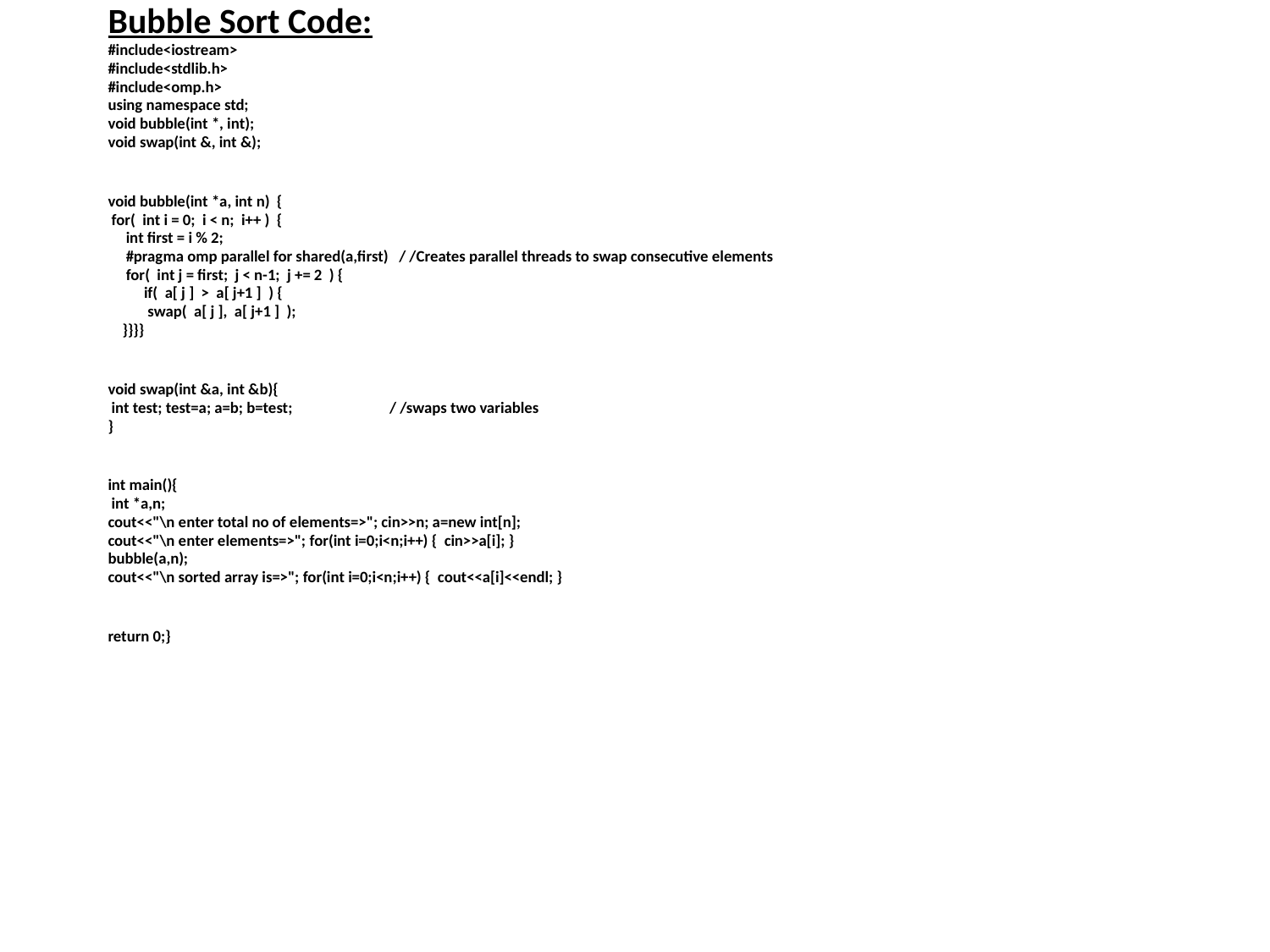

Bubble Sort Code:
#include<iostream>
#include<stdlib.h>
#include<omp.h>
using namespace std;
void bubble(int *, int);
void swap(int &, int &);

void bubble(int *a, int n)  {
 for(  int i = 0;  i < n;  i++ )  {
     int first = i % 2;
     #pragma omp parallel for shared(a,first)   / /Creates parallel threads to swap consecutive elements
     for(  int j = first;  j < n-1;  j += 2  ) {
          if(  a[ j ]  >  a[ j+1 ]  ) {
           swap(  a[ j ],  a[ j+1 ]  );
    }}}}

void swap(int &a, int &b){
 int test; test=a; a=b; b=test;                           / /swaps two variables
}

int main(){
 int *a,n;
cout<<"\n enter total no of elements=>"; cin>>n; a=new int[n];
cout<<"\n enter elements=>"; for(int i=0;i<n;i++) {  cin>>a[i]; }
bubble(a,n);
cout<<"\n sorted array is=>"; for(int i=0;i<n;i++) {  cout<<a[i]<<endl; }

return 0;}